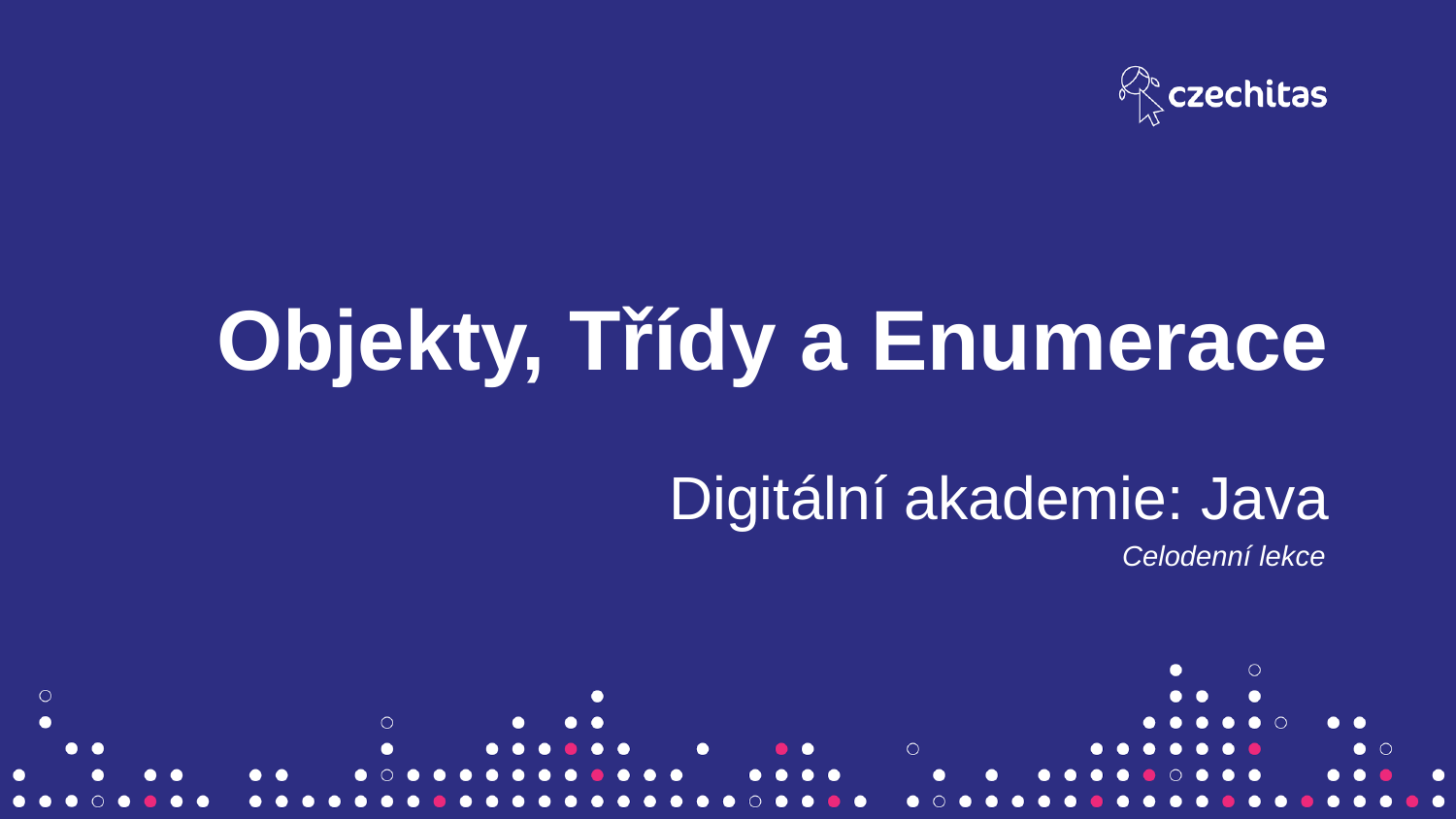

Objekty, Třídy a Enumerace

Digitální akademie: Java
Celodenní lekce